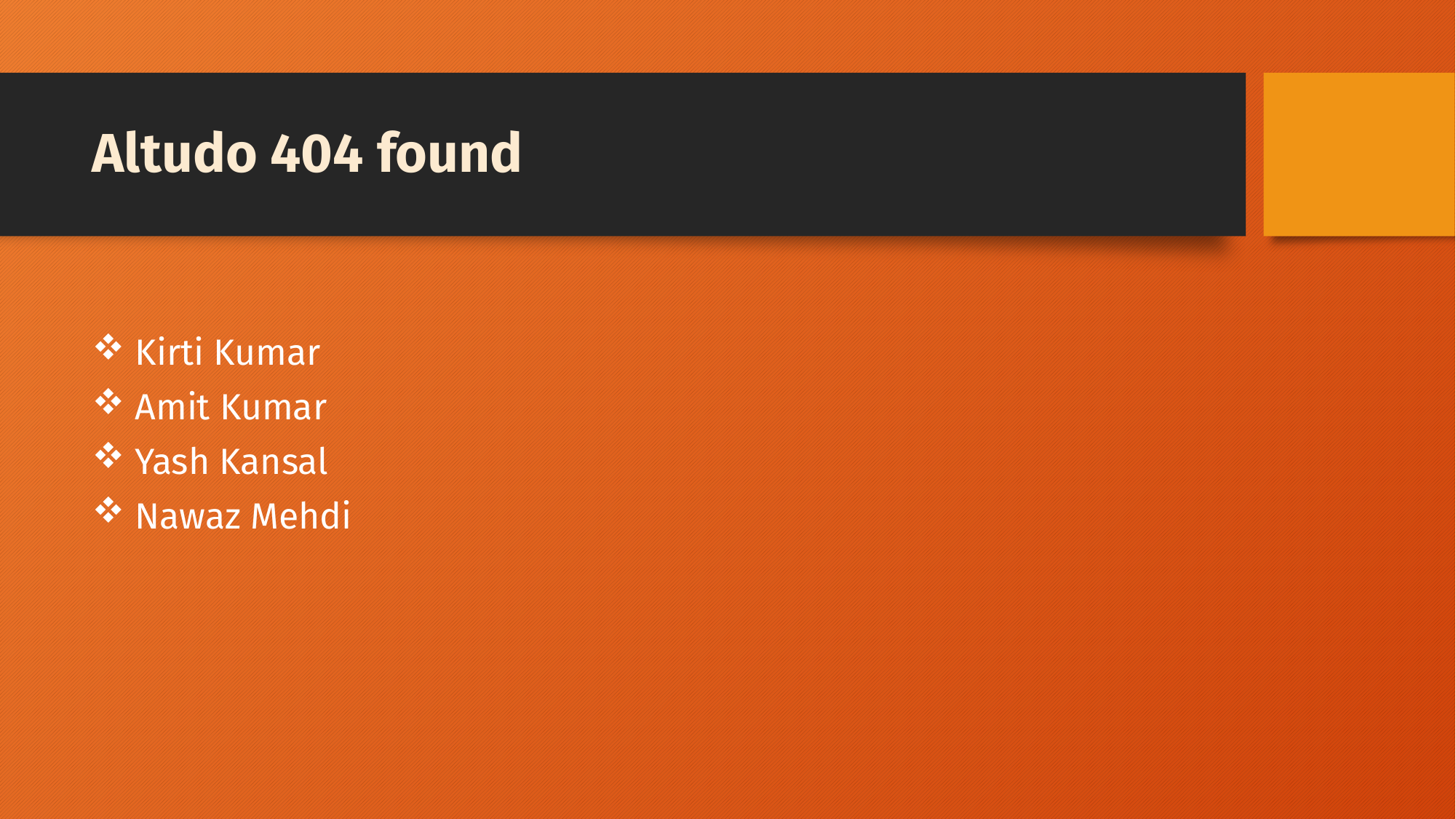

# Altudo 404 found
 Kirti Kumar
 Amit Kumar
 Yash Kansal
 Nawaz Mehdi